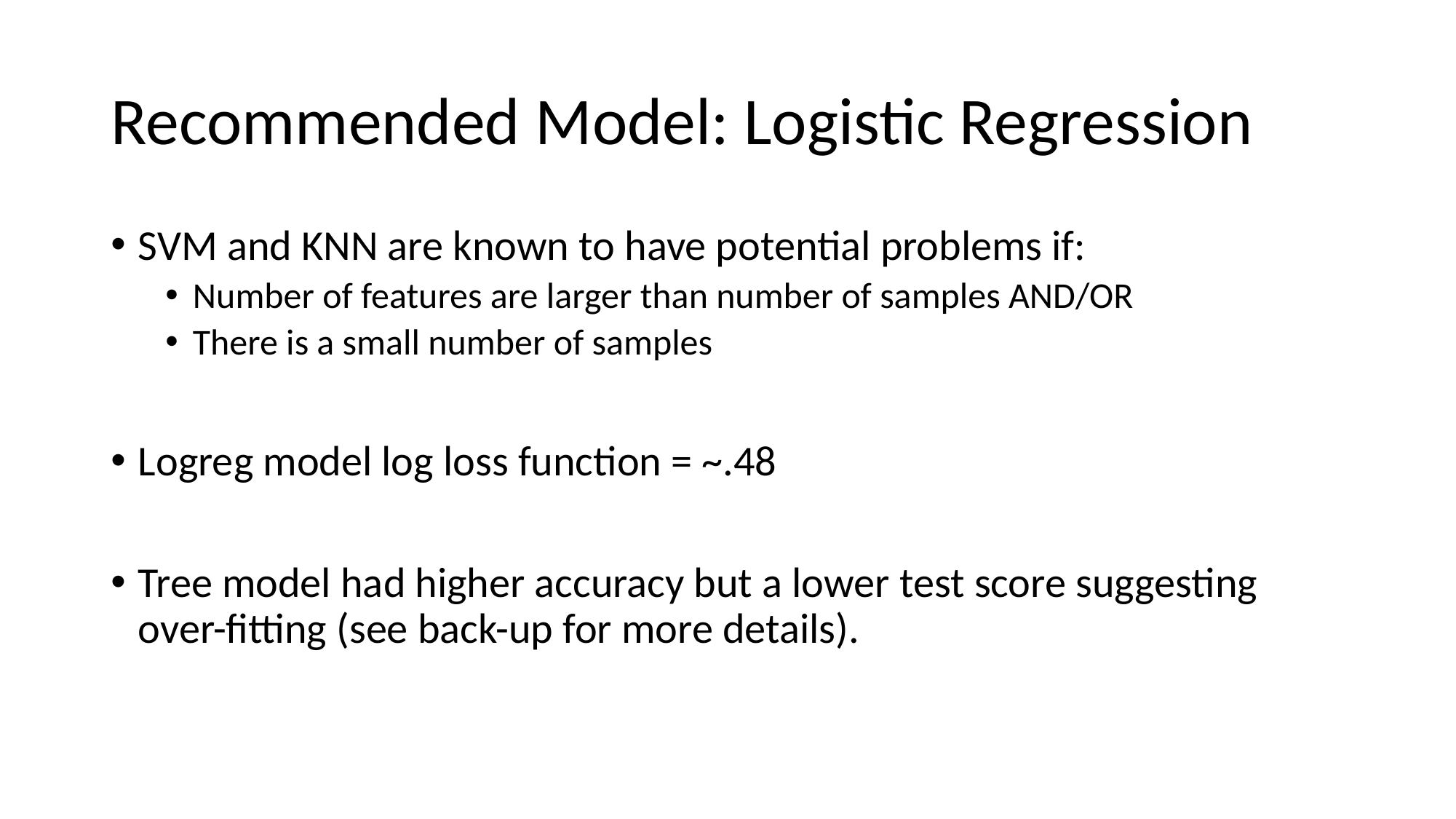

# Recommended Model: Logistic Regression
SVM and KNN are known to have potential problems if:
Number of features are larger than number of samples AND/OR
There is a small number of samples

Logreg model log loss function = ~.48

Tree model had higher accuracy but a lower test score suggesting over-fitting (see back-up for more details).